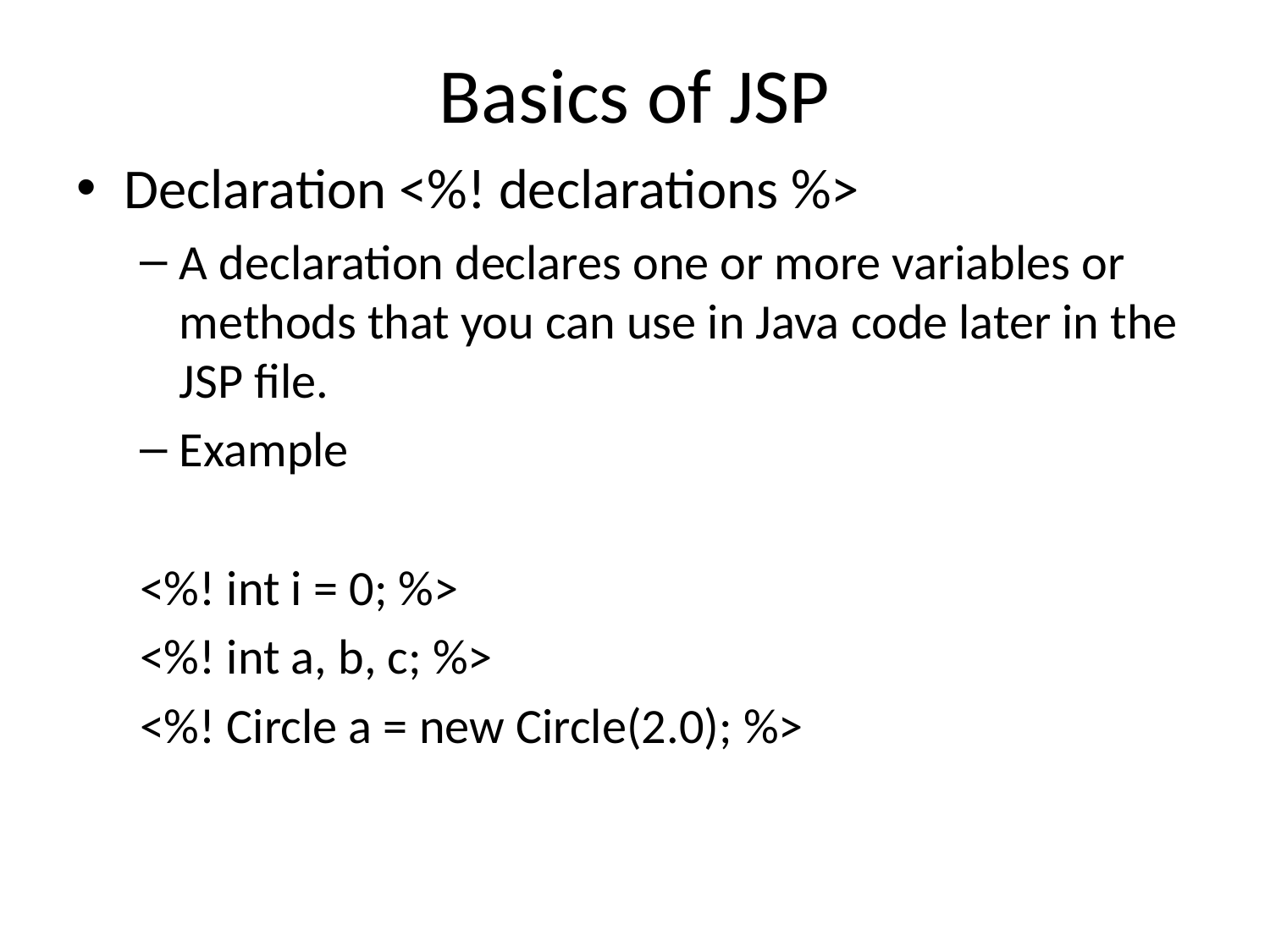

# Basics of JSP
Declaration <%! declarations %>
A declaration declares one or more variables or methods that you can use in Java code later in the JSP file.
Example

<%! int i = 0; %>
<%! int a, b, c; %>
<%! Circle a = new Circle(2.0); %>